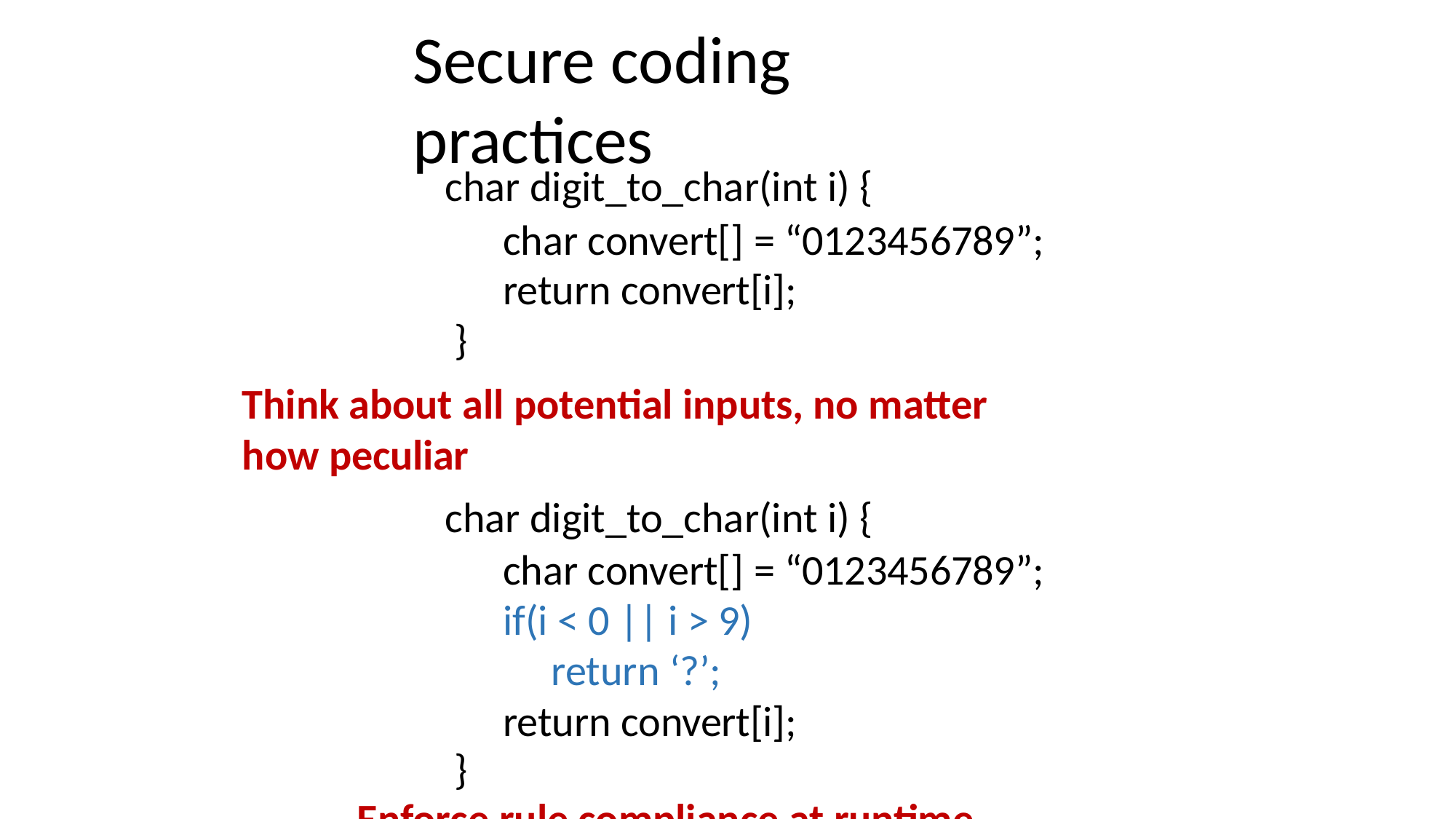

# Secure coding practices
char digit_to_char(int i) {
char convert[] = “0123456789”; return convert[i];
}
Think about all potential inputs, no matter how peculiar
char digit_to_char(int i) {
char convert[] = “0123456789”; if(i < 0 || i > 9)
return ‘?’;
return convert[i];
}
Enforce rule compliance at runtime